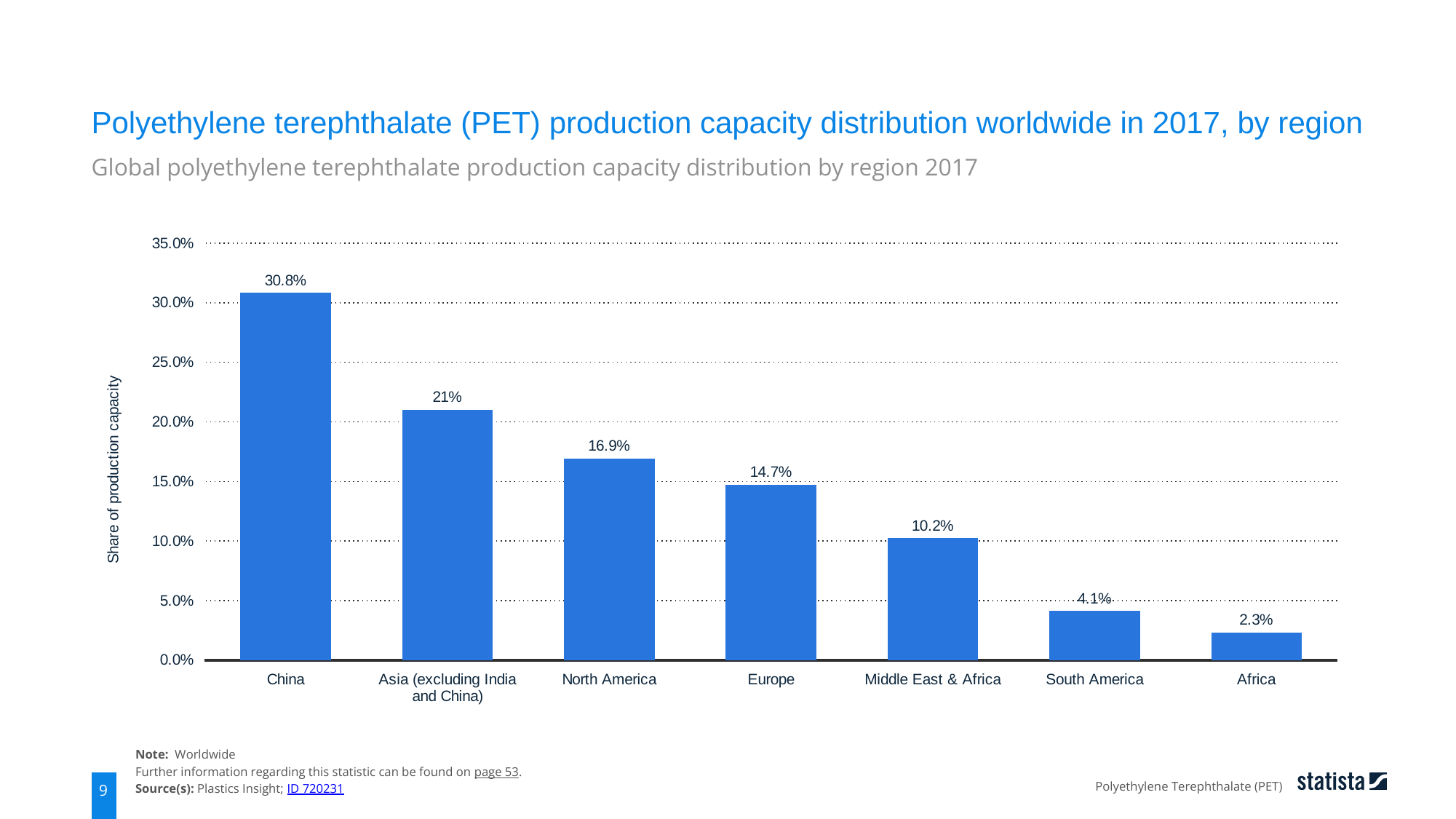

Polyethylene terephthalate (PET) production capacity distribution worldwide in 2017, by region
Global polyethylene terephthalate production capacity distribution by region 2017

### Chart

| Category | data |
|---|---|
| China | 0.308 |
| Asia (excluding India and China) | 0.21 |
| North America | 0.169 |
| Europe | 0.147 |
| Middle East & Africa | 0.102 |
| South America | 0.041 |
| Africa | 0.023 |
Note:  Worldwide
Further information regarding this statistic can be found on page 53.
Source(s): Plastics Insight; ID 720231
Polyethylene Terephthalate (PET)

9